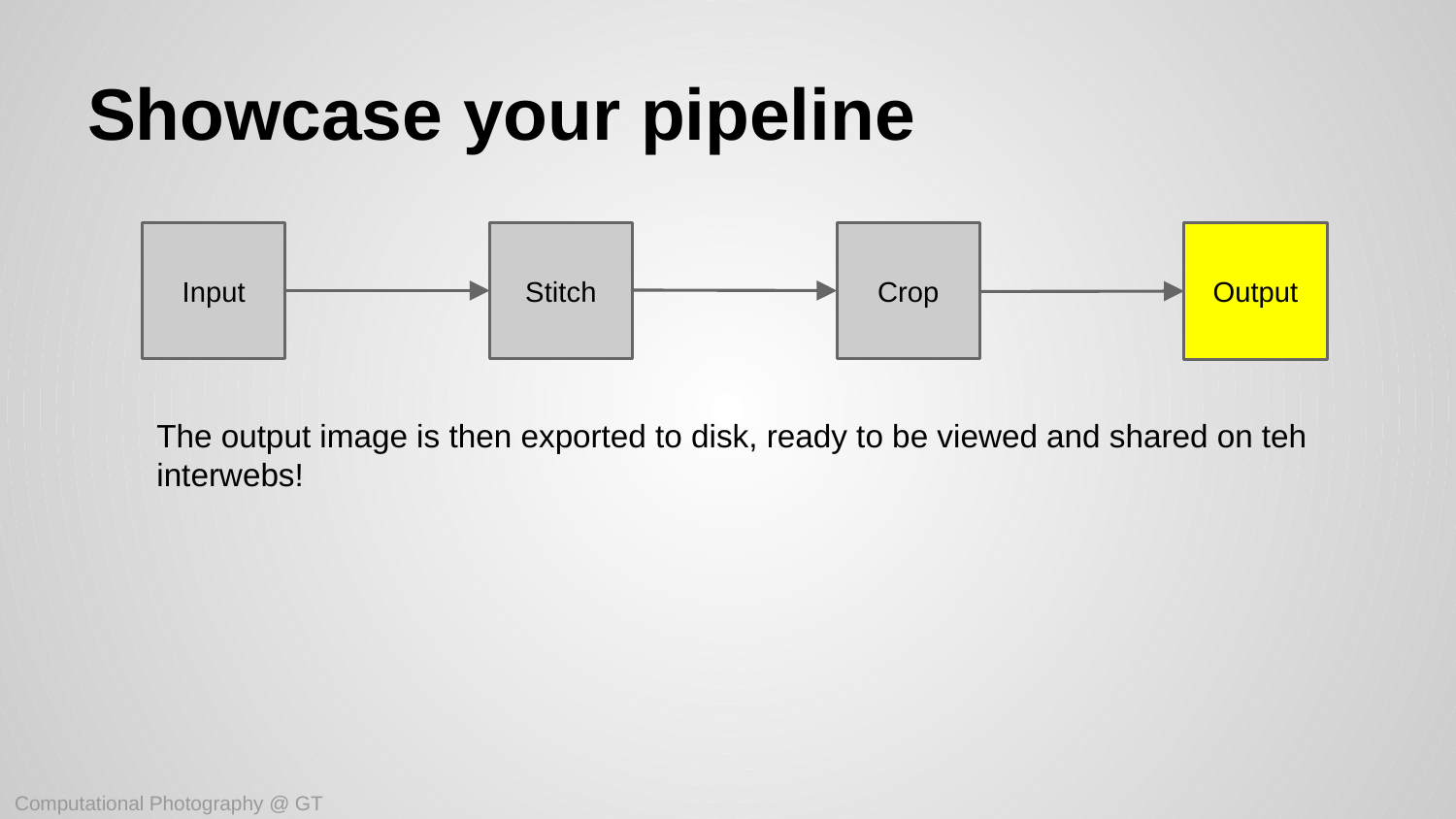

# Showcase your pipeline
Stitch
Crop
Input
Output
The output image is then exported to disk, ready to be viewed and shared on teh interwebs!
Computational Photography @ GT